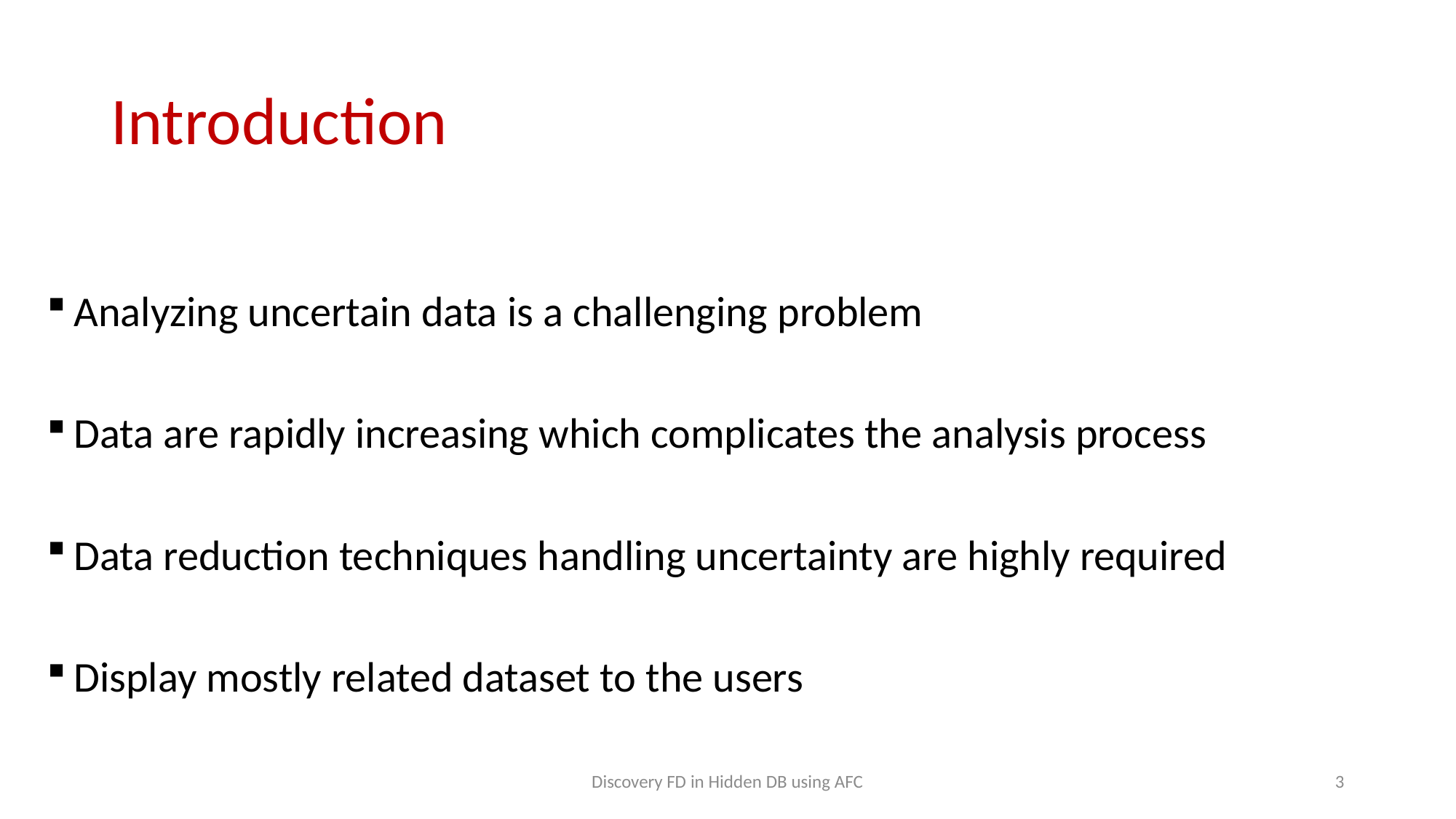

# Introduction

Analyzing uncertain data is a challenging problem

Data are rapidly increasing which complicates the analysis process

Data reduction techniques handling uncertainty are highly required

Display mostly related dataset to the users
Discovery FD in Hidden DB using AFC
3